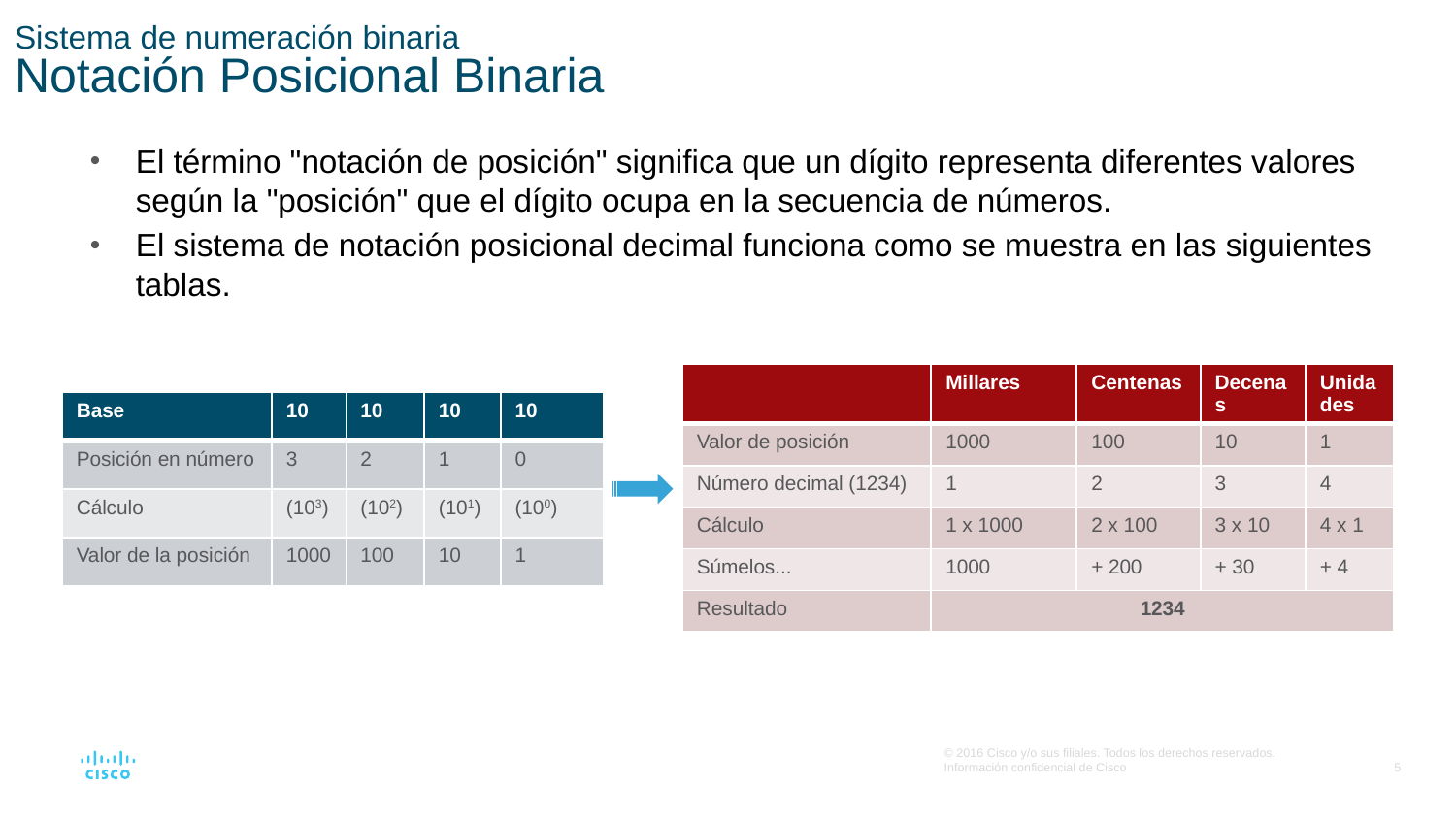

# Sistema de numeración binaria Notación Posicional Binaria
El término "notación de posición" significa que un dígito representa diferentes valores según la "posición" que el dígito ocupa en la secuencia de números.
El sistema de notación posicional decimal funciona como se muestra en las siguientes tablas.
|  | Millares | Centenas | Decenas | Unidades |
| --- | --- | --- | --- | --- |
| Valor de posición | 1000 | 100 | 10 | 1 |
| Número decimal (1234) | 1 | 2 | 3 | 4 |
| Cálculo | 1 x 1000 | 2 x 100 | 3 x 10 | 4 x 1 |
| Súmelos... | 1000 | + 200 | + 30 | + 4 |
| Resultado | 1234 |  |  |  |
| Base | 10 | 10 | 10 | 10 |
| --- | --- | --- | --- | --- |
| Posición en número | 3 | 2 | 1 | 0 |
| Cálculo | (103) | (102) | (101) | (100) |
| Valor de la posición | 1000 | 100 | 10 | 1 |